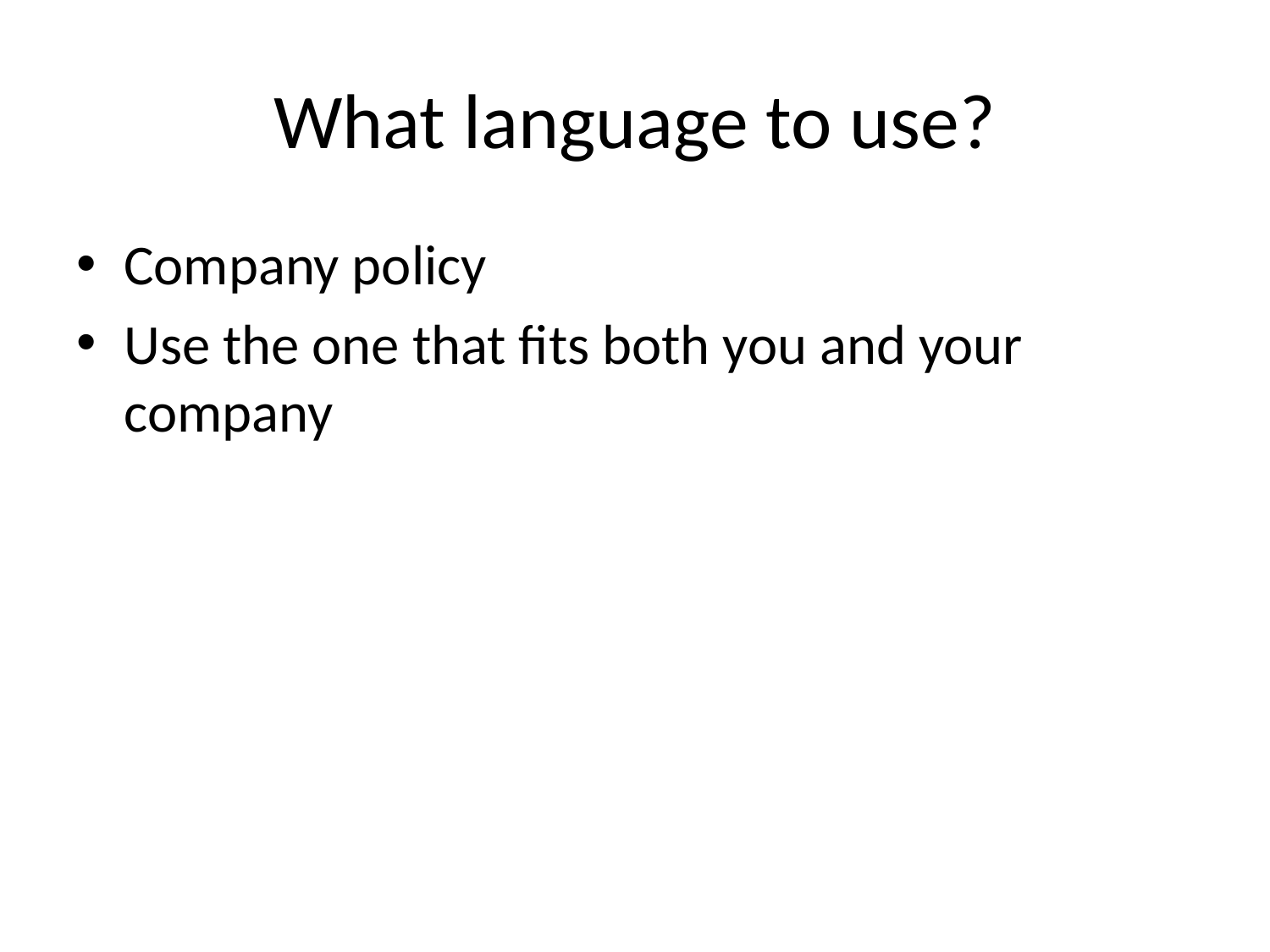

# What language to use?
Company policy
Use the one that fits both you and your company